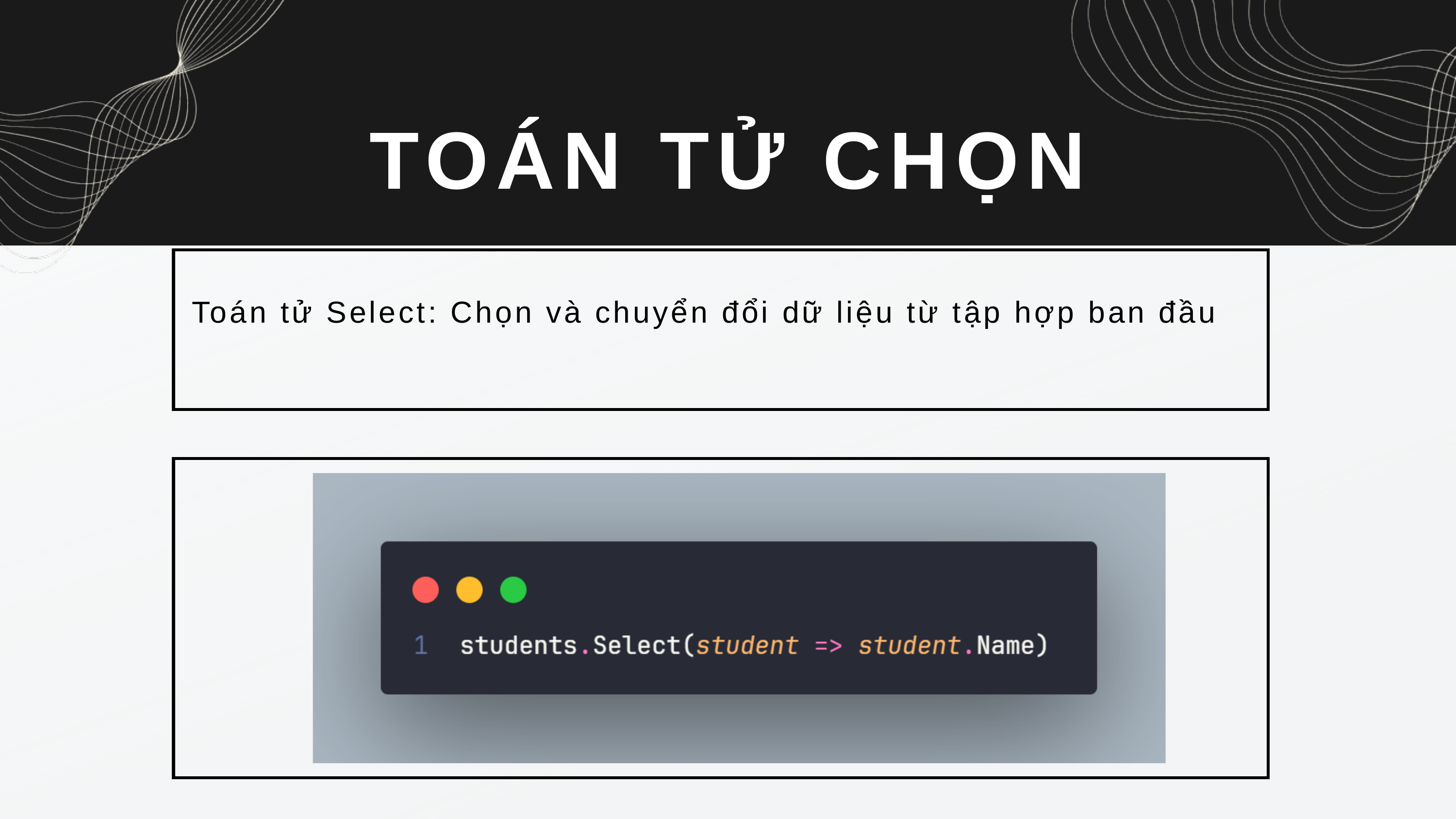

TOÁN TỬ CHỌN

Toán tử Select: Chọn và chuyển đổi dữ liệu từ tập hợp ban đầu